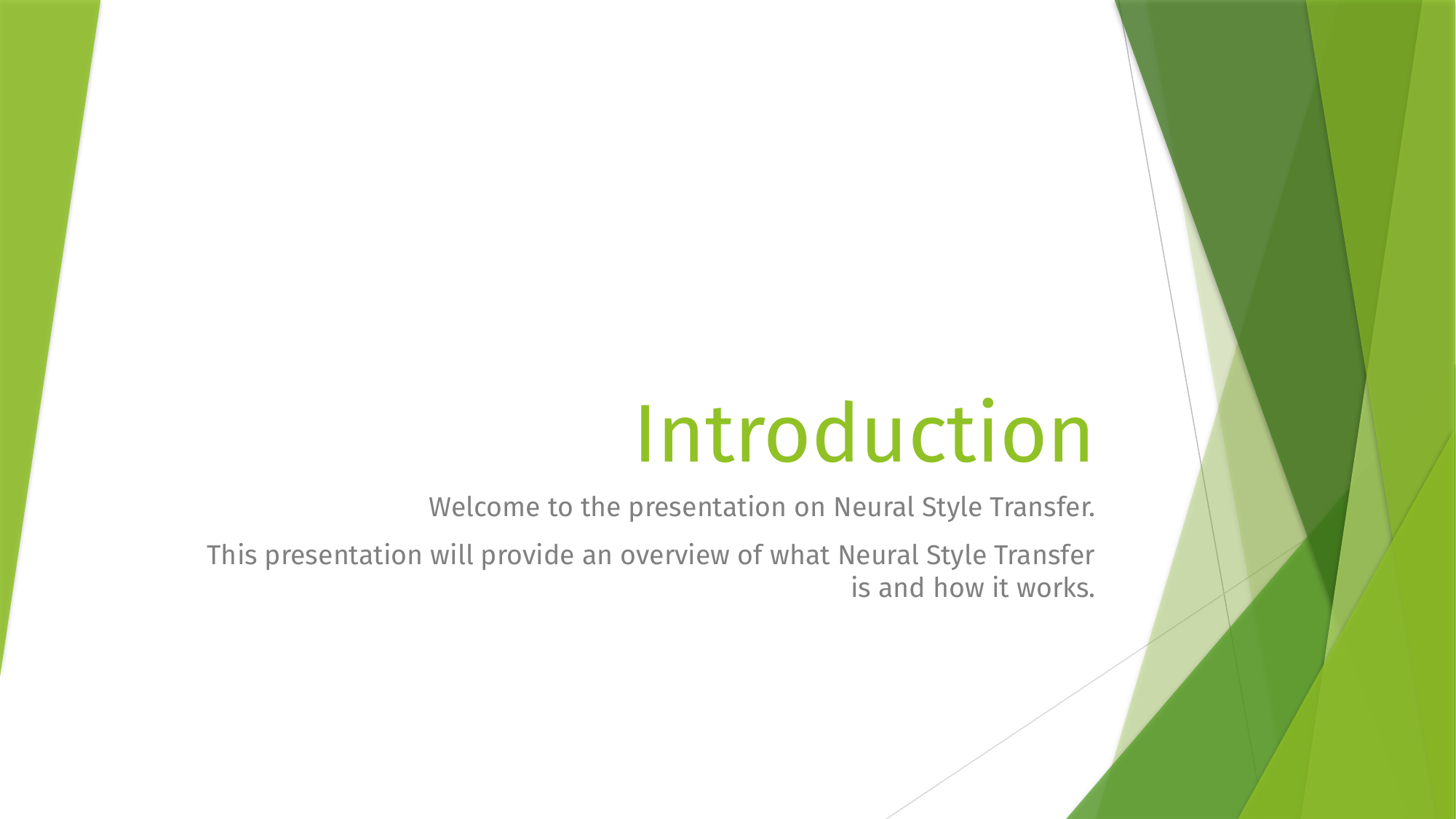

# Introduction
Welcome to the presentation on Neural Style Transfer.
This presentation will provide an overview of what Neural Style Transfer is and how it works.